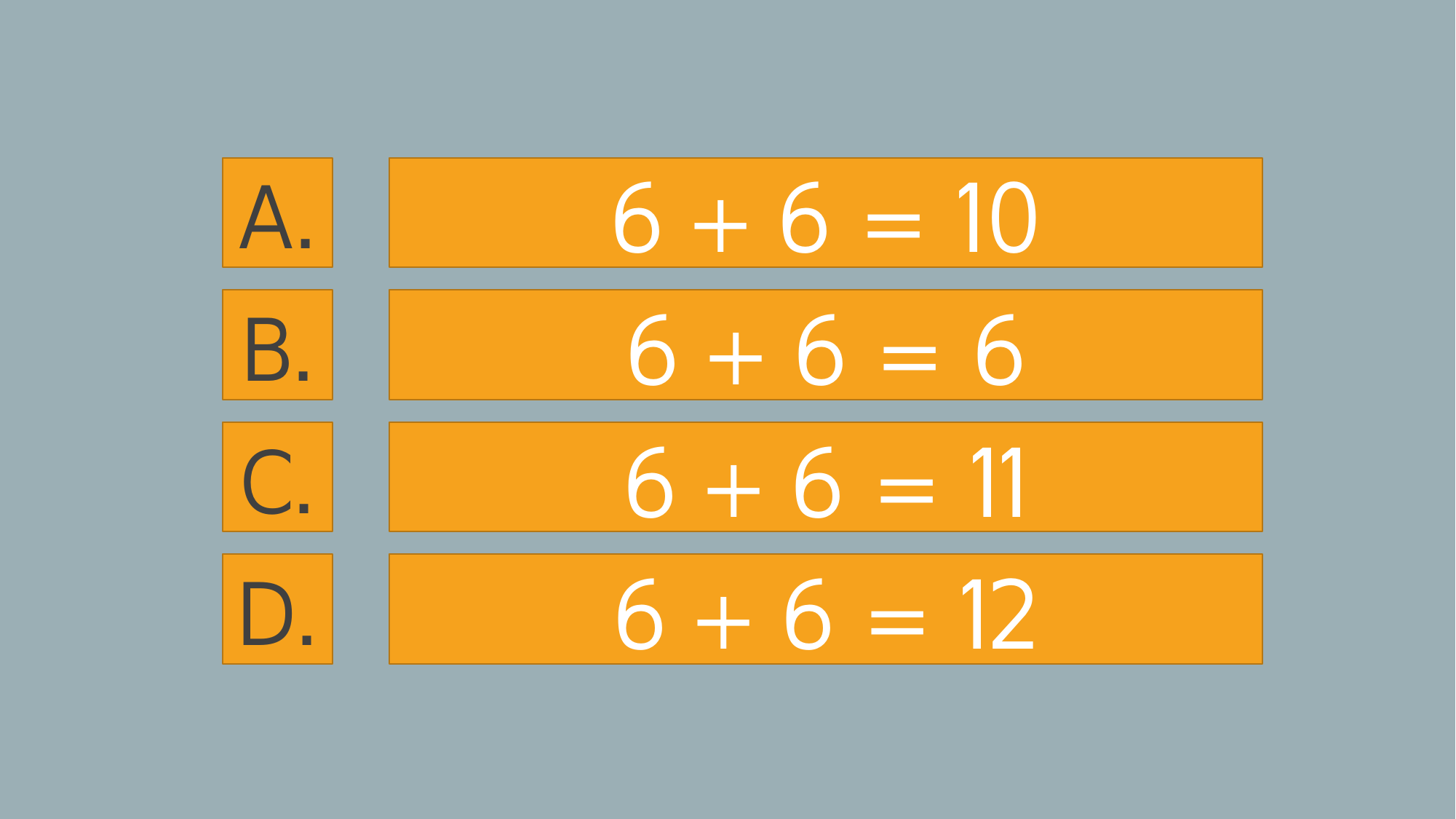

A.
6 + 6 = 10
B.
6 + 6 = 6
C.
6 + 6 = 11
D.
6 + 6 = 12